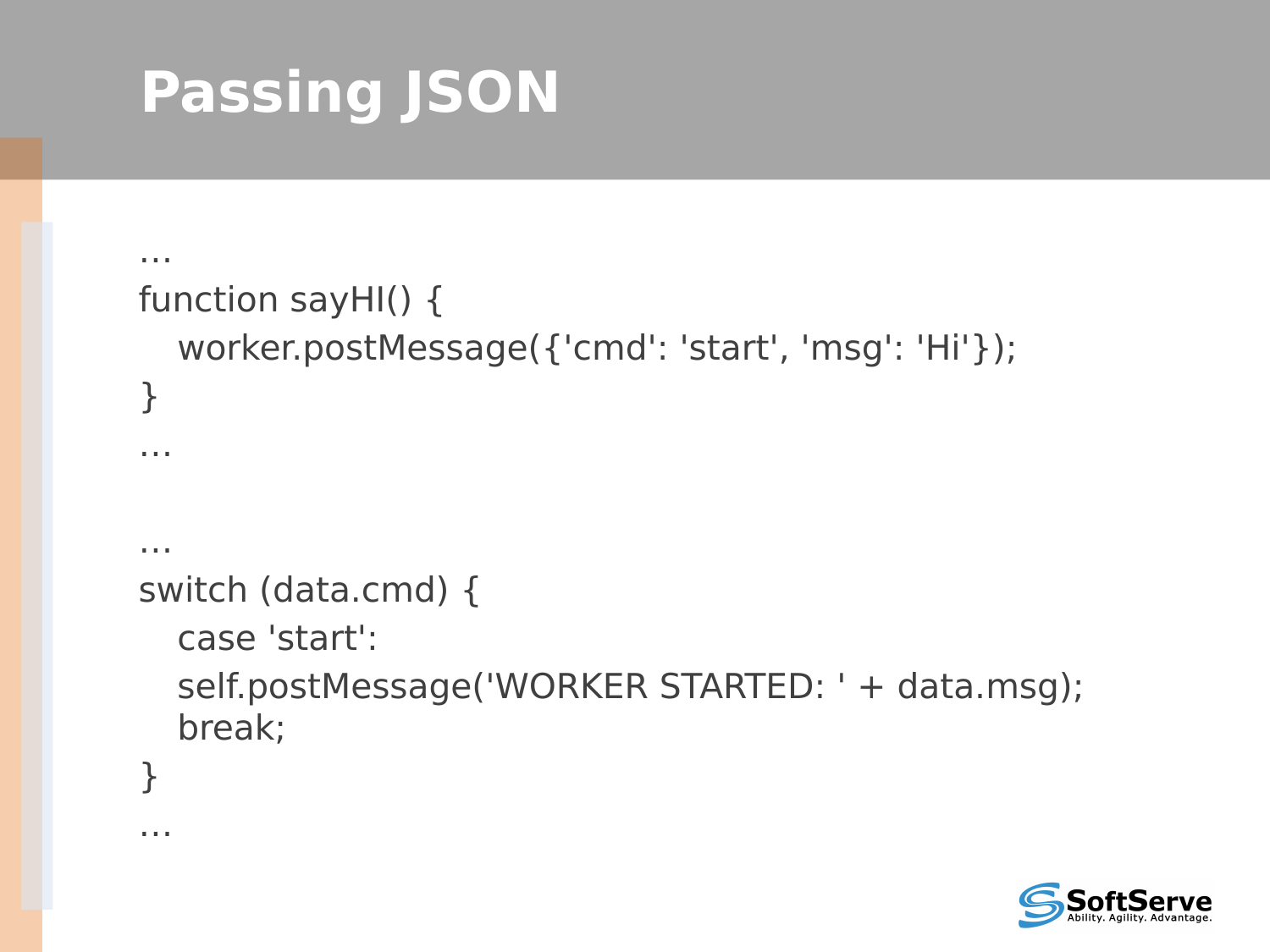

# Passing JSON
…
function sayHI() {
	worker.postMessage({'cmd': 'start', 'msg': 'Hi'});
}
…

…
switch (data.cmd) {
	case 'start':
	self.postMessage('WORKER STARTED: ' + data.msg); break;
}
…